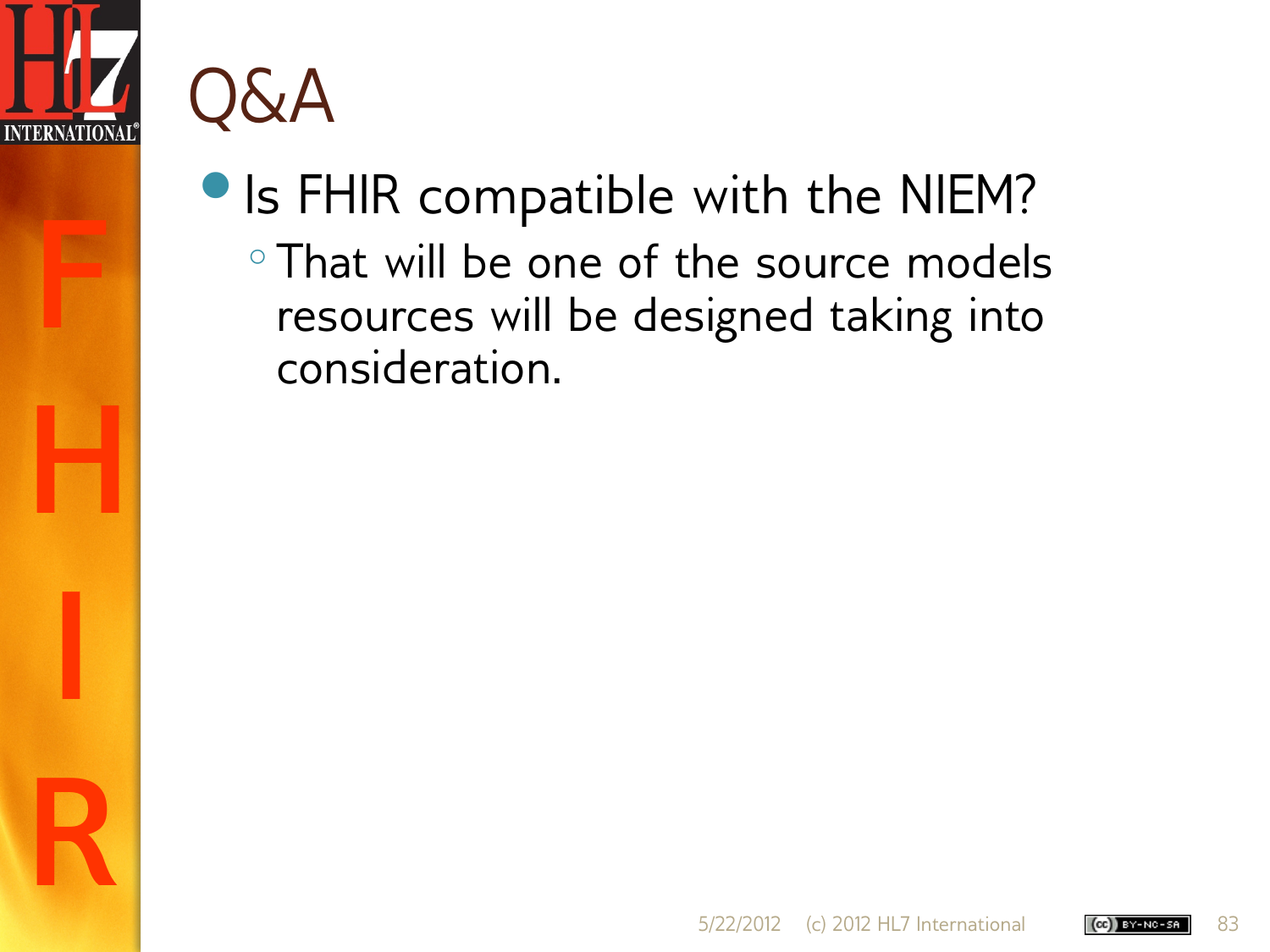

# Q&A
Is FHIR compatible with the NIEM?
That will be one of the source models resources will be designed taking into consideration.
5/22/2012
(c) 2012 HL7 International
83